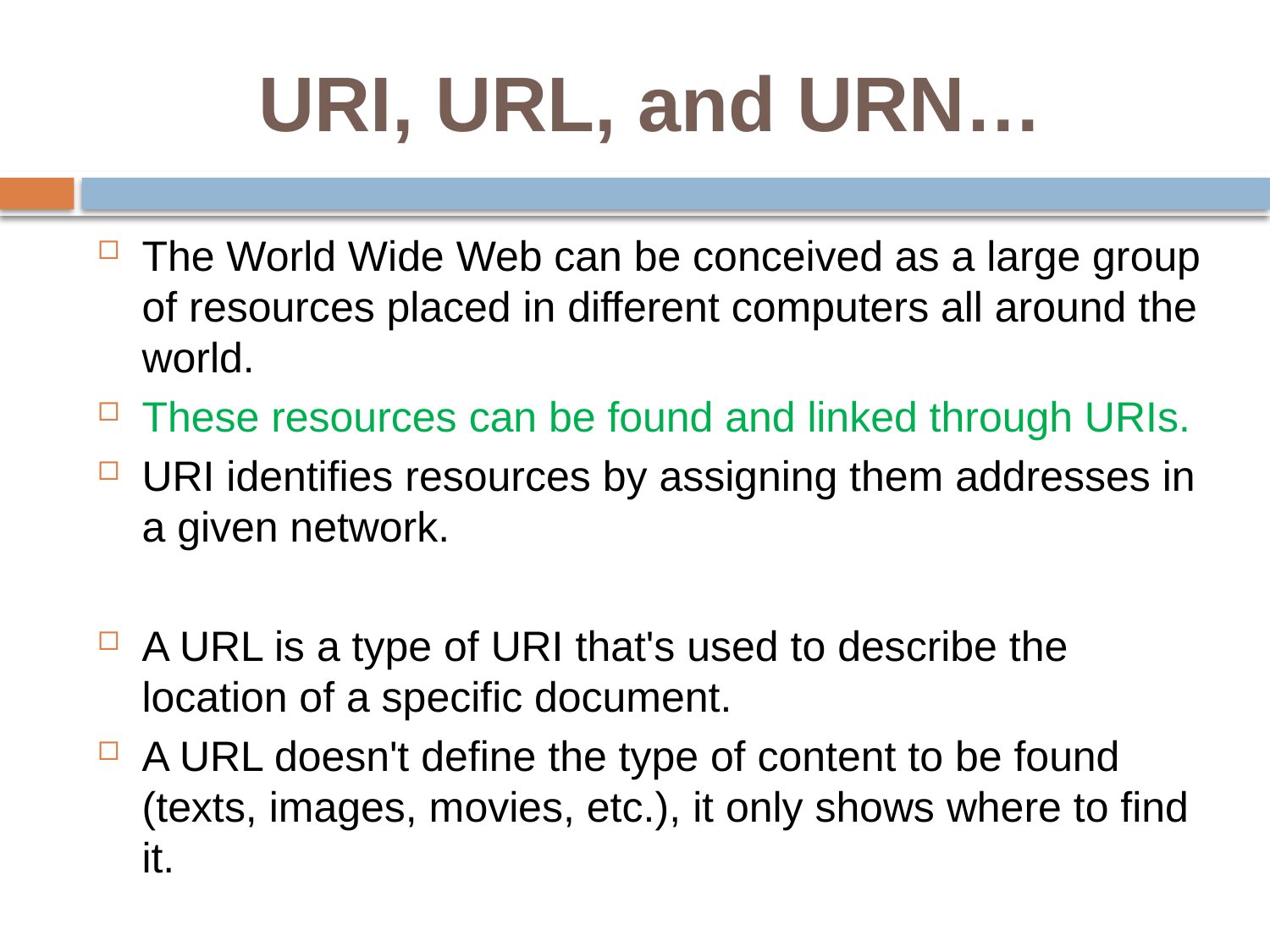

# URI, URL, and URN…
The World Wide Web can be conceived as a large group of resources placed in different computers all around the world.
These resources can be found and linked through URIs.
URI identifies resources by assigning them addresses in a given network.

A URL is a type of URI that's used to describe the location of a specific document.
A URL doesn't define the type of content to be found (texts, images, movies, etc.), it only shows where to find it.